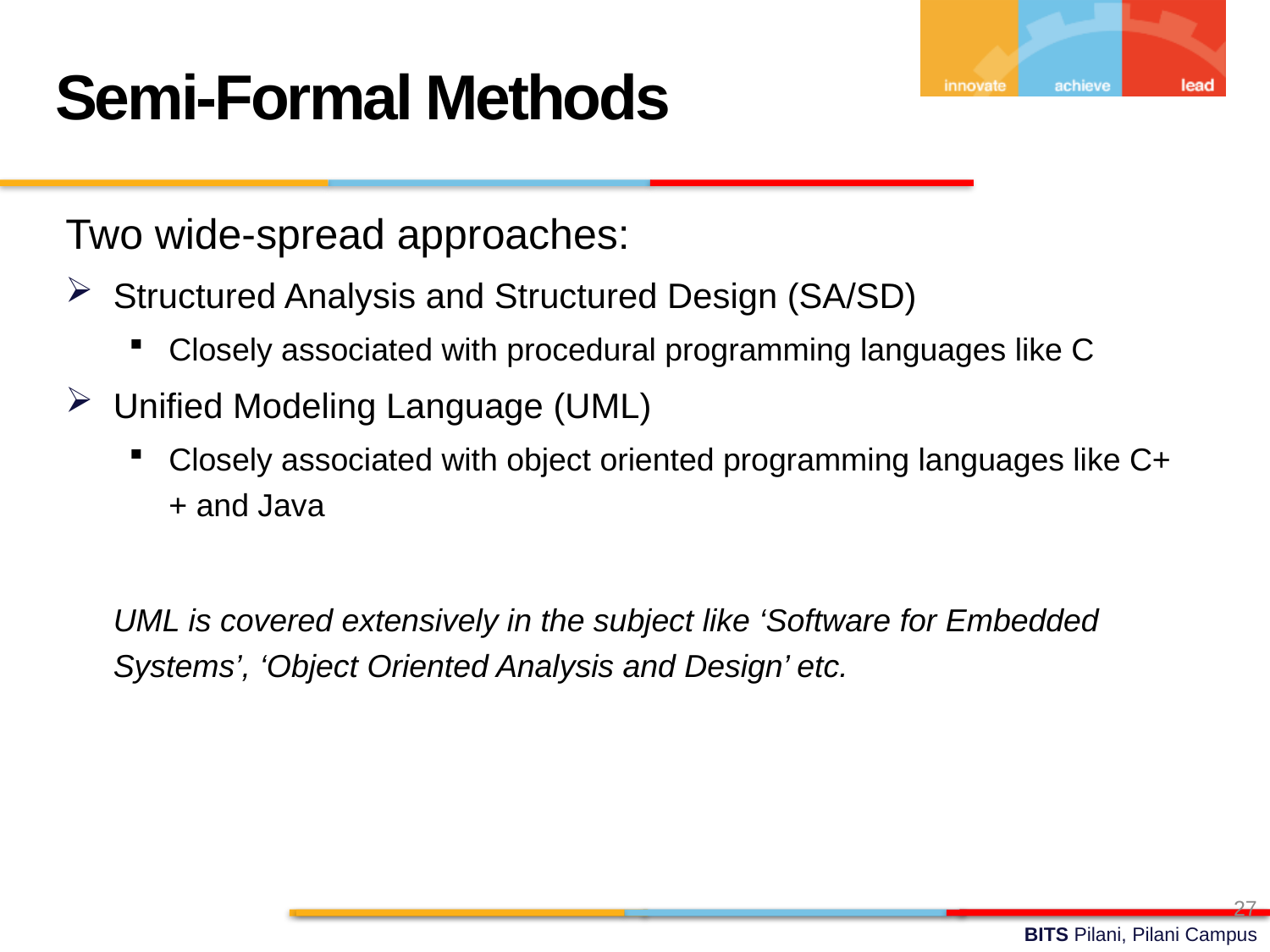

Semi-Formal Methods
Two wide-spread approaches:
Structured Analysis and Structured Design (SA/SD)
Closely associated with procedural programming languages like C
Unified Modeling Language (UML)
Closely associated with object oriented programming languages like C++ and Java

	UML is covered extensively in the subject like ‘Software for Embedded Systems’, ‘Object Oriented Analysis and Design’ etc.
27